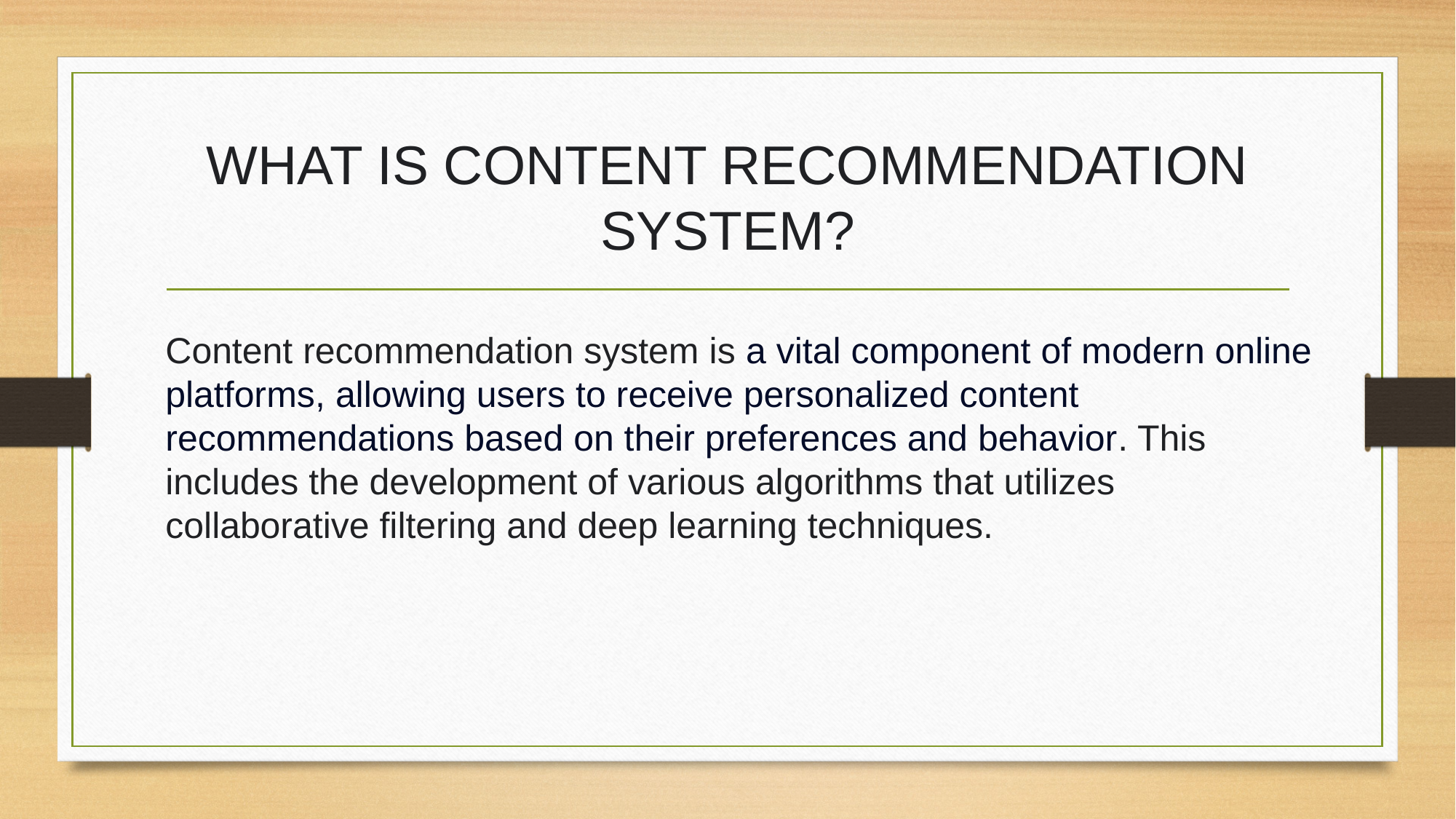

# WHAT IS CONTENT RECOMMENDATION SYSTEM?
Content recommendation system is a vital component of modern online platforms, allowing users to receive personalized content recommendations based on their preferences and behavior. This includes the development of various algorithms that utilizes collaborative filtering and deep learning techniques.